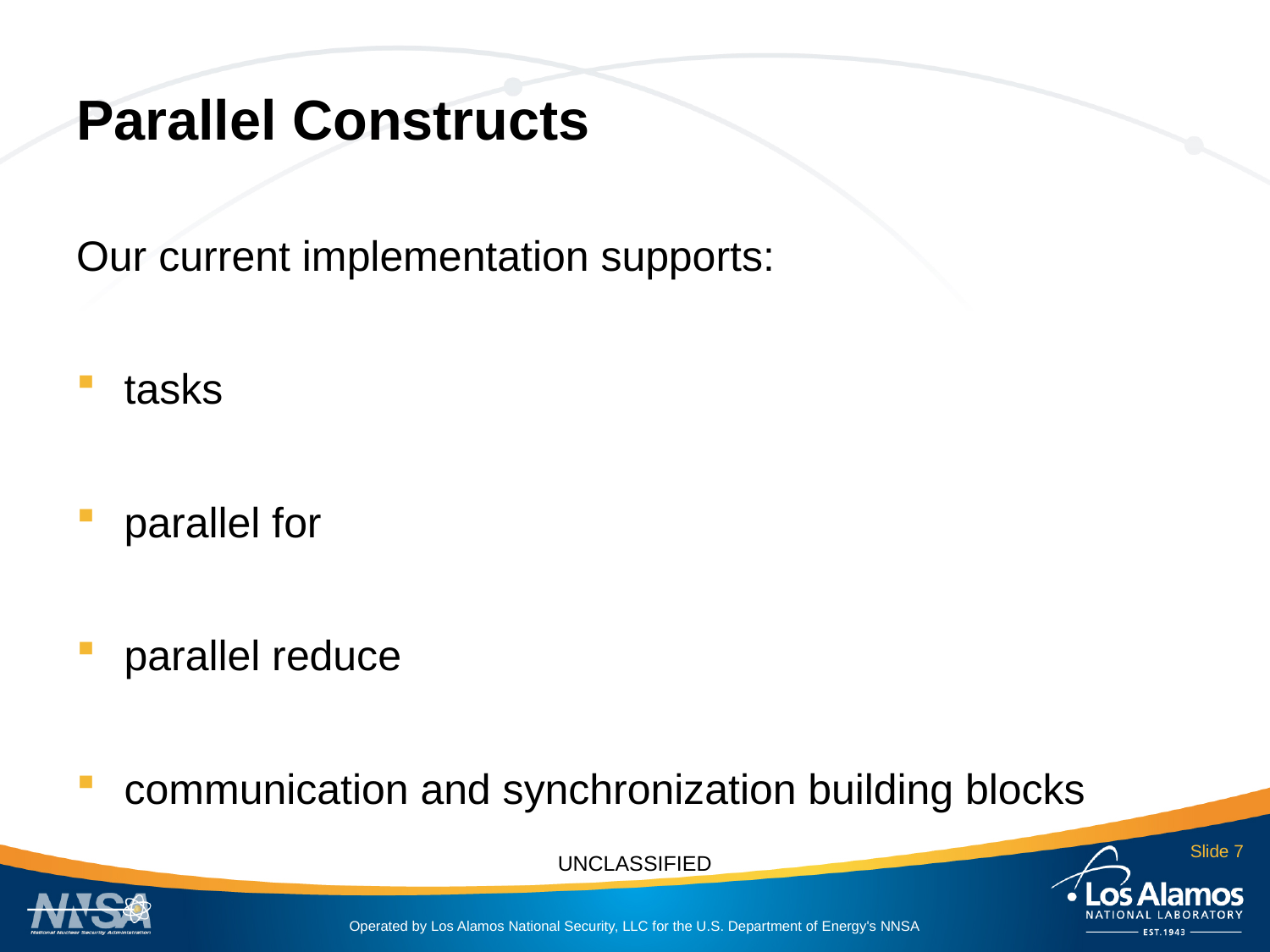

# Parallel Constructs
Our current implementation supports:

tasks

parallel for

parallel reduce

communication and synchronization building blocks
Slide 7